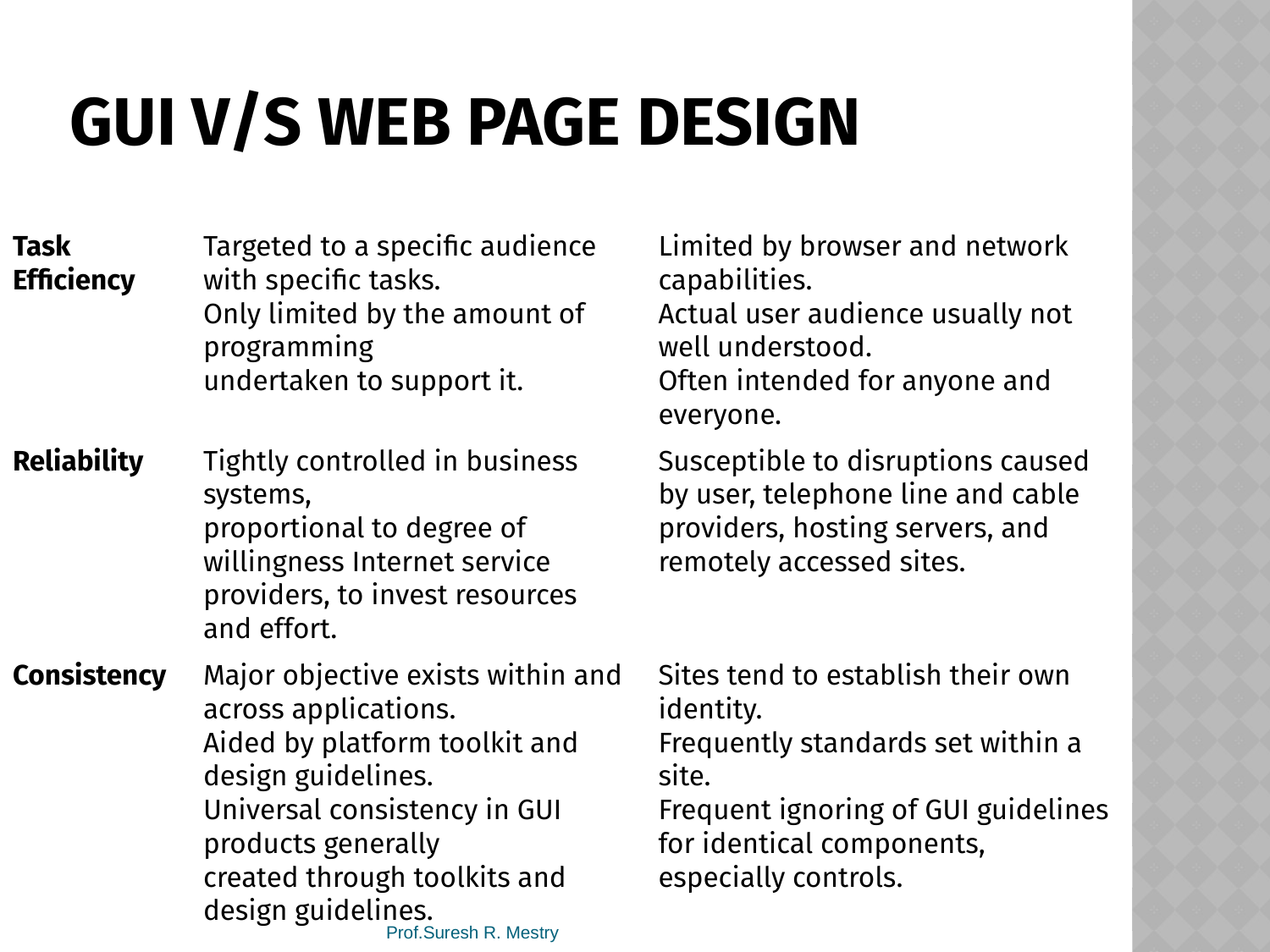

# GUI v/s web page design
| Task Efficiency | Targeted to a specific audience with specific tasks. Only limited by the amount of programming undertaken to support it. | Limited by browser and network capabilities. Actual user audience usually not well understood. Often intended for anyone and everyone. |
| --- | --- | --- |
| Reliability | Tightly controlled in business systems, proportional to degree of willingness Internet service providers, to invest resources and effort. | Susceptible to disruptions caused by user, telephone line and cable providers, hosting servers, and remotely accessed sites. |
| Consistency | Major objective exists within and across applications. Aided by platform toolkit and design guidelines. Universal consistency in GUI products generally created through toolkits and design guidelines. | Sites tend to establish their own identity. Frequently standards set within a site. Frequent ignoring of GUI guidelines for identical components, especially controls. |
Prof.Suresh R. Mestry